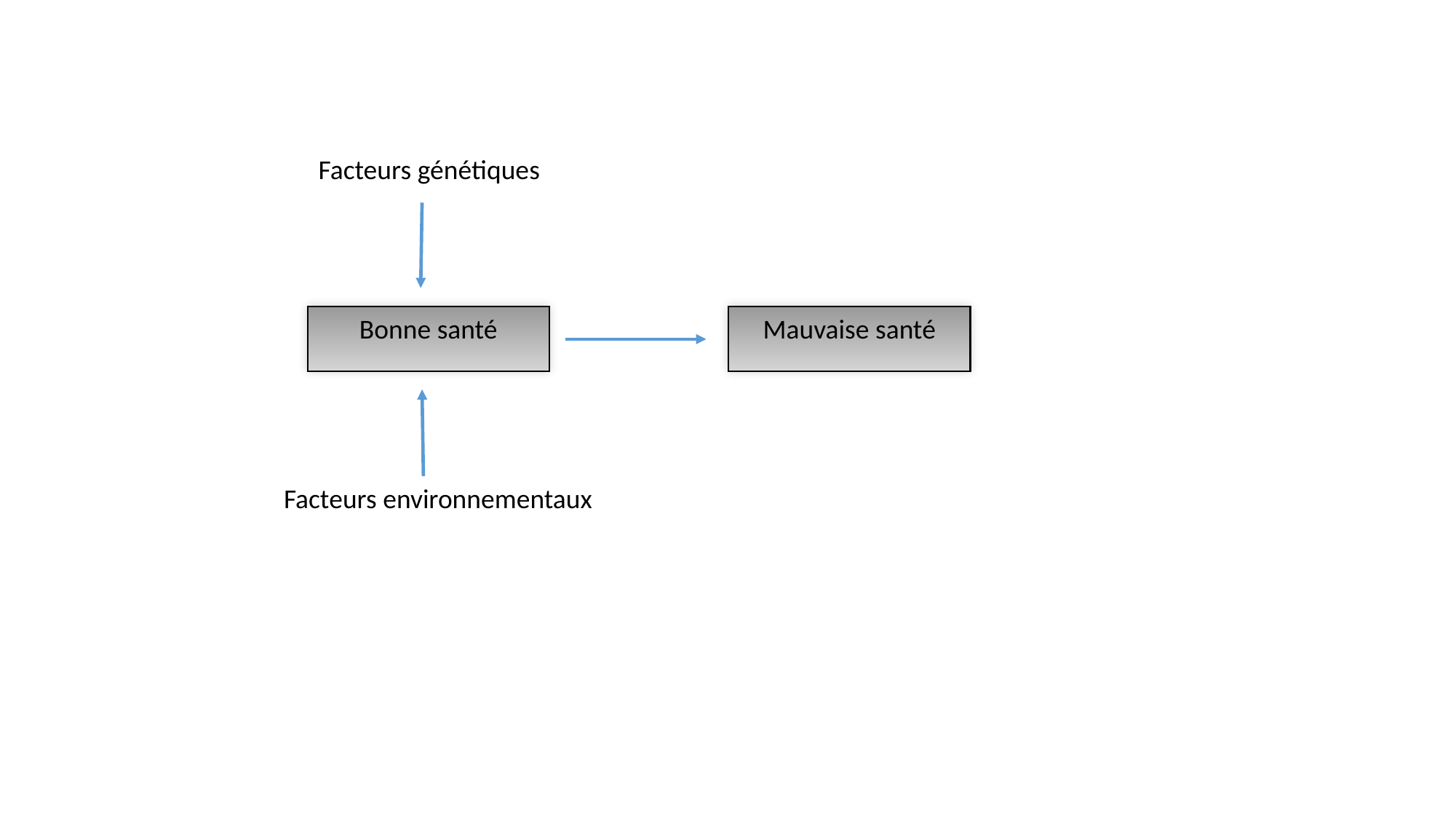

Facteurs génétiques
Bonne santé
Mauvaise santé
Facteurs environnementaux